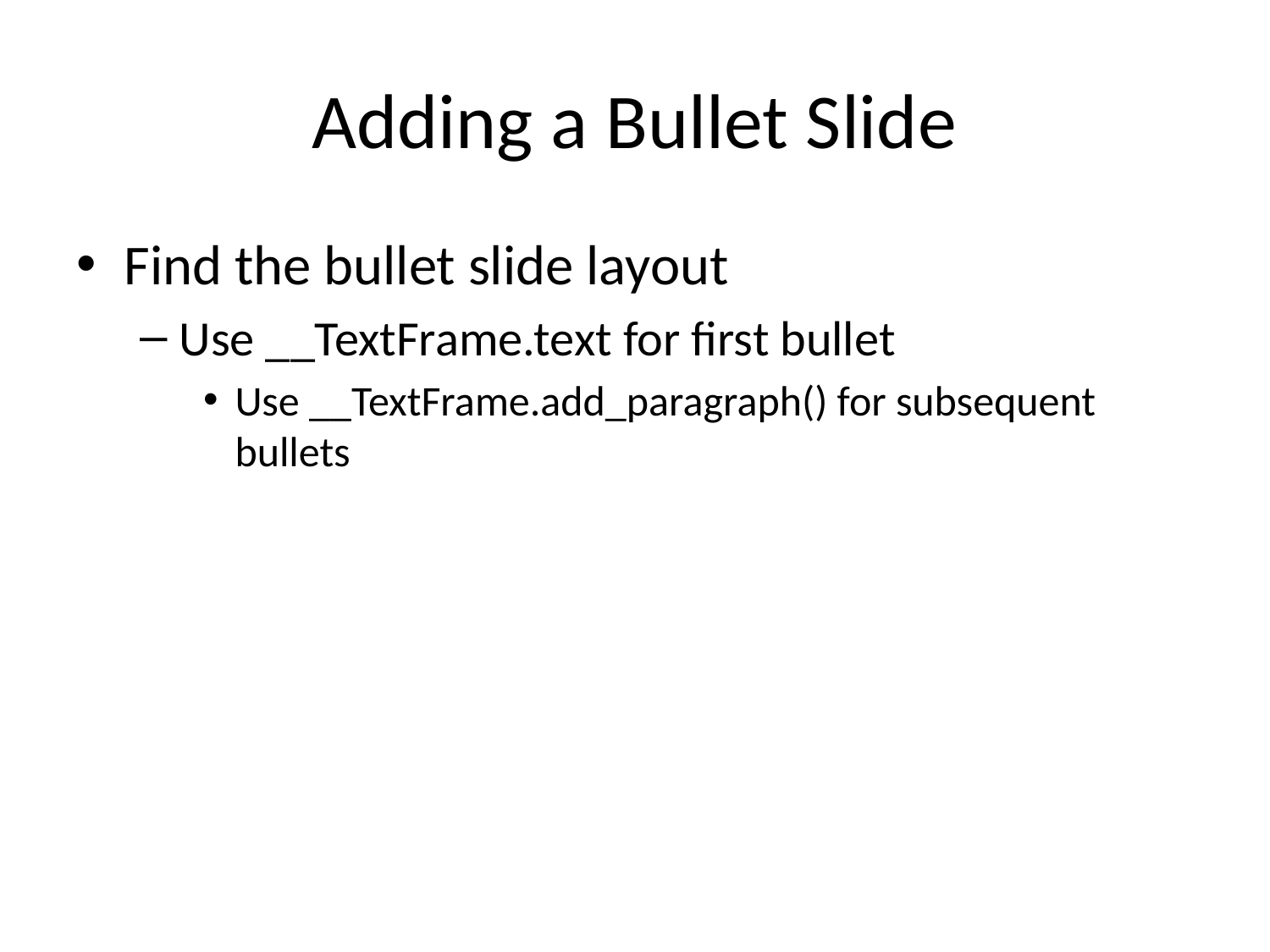

# Adding a Bullet Slide
Find the bullet slide layout
Use __TextFrame.text for first bullet
Use __TextFrame.add_paragraph() for subsequent bullets